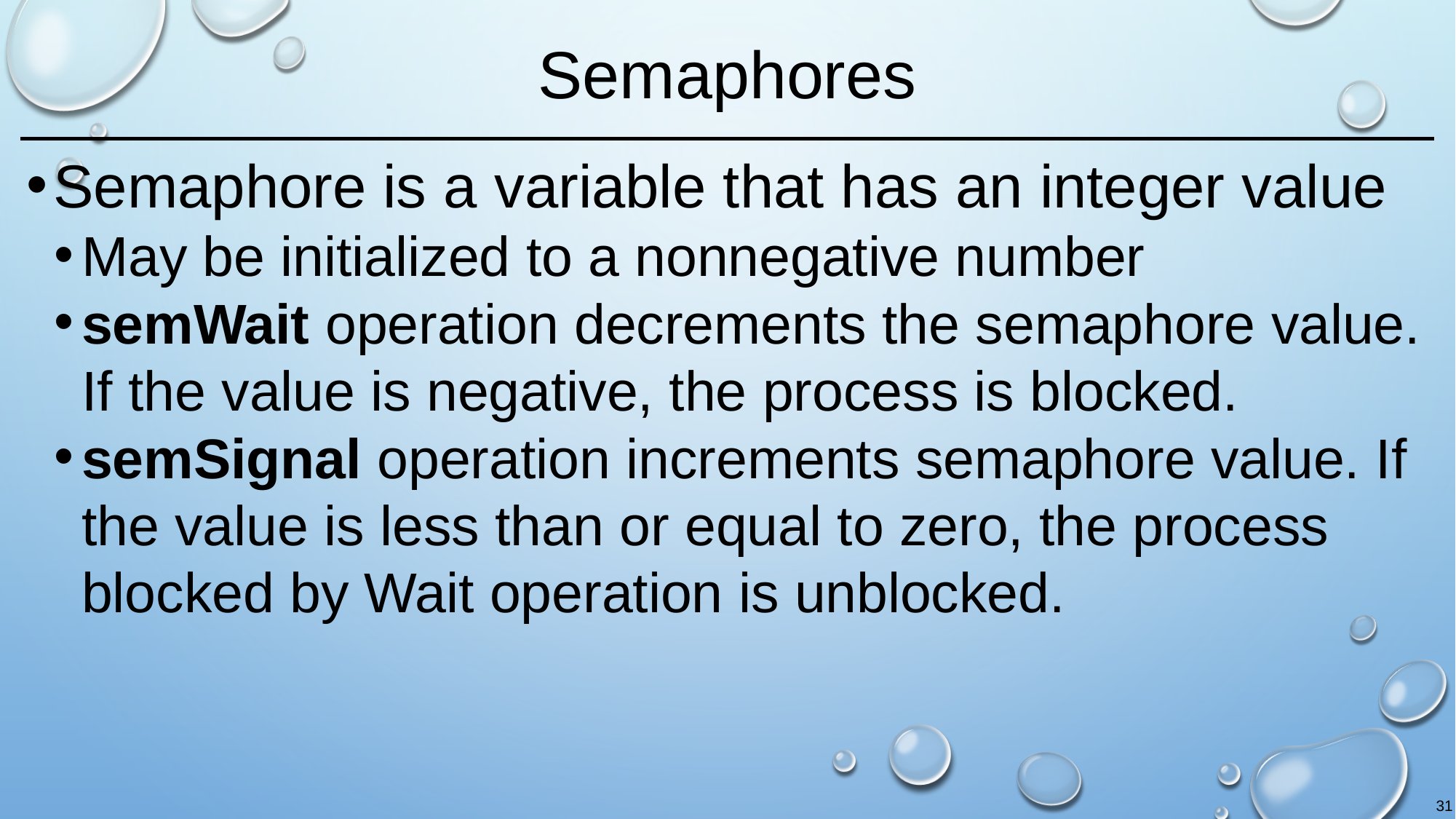

# Semaphores
Semaphore is a variable that has an integer value
May be initialized to a nonnegative number
semWait operation decrements the semaphore value. If the value is negative, the process is blocked.
semSignal operation increments semaphore value. If the value is less than or equal to zero, the process blocked by Wait operation is unblocked.
31